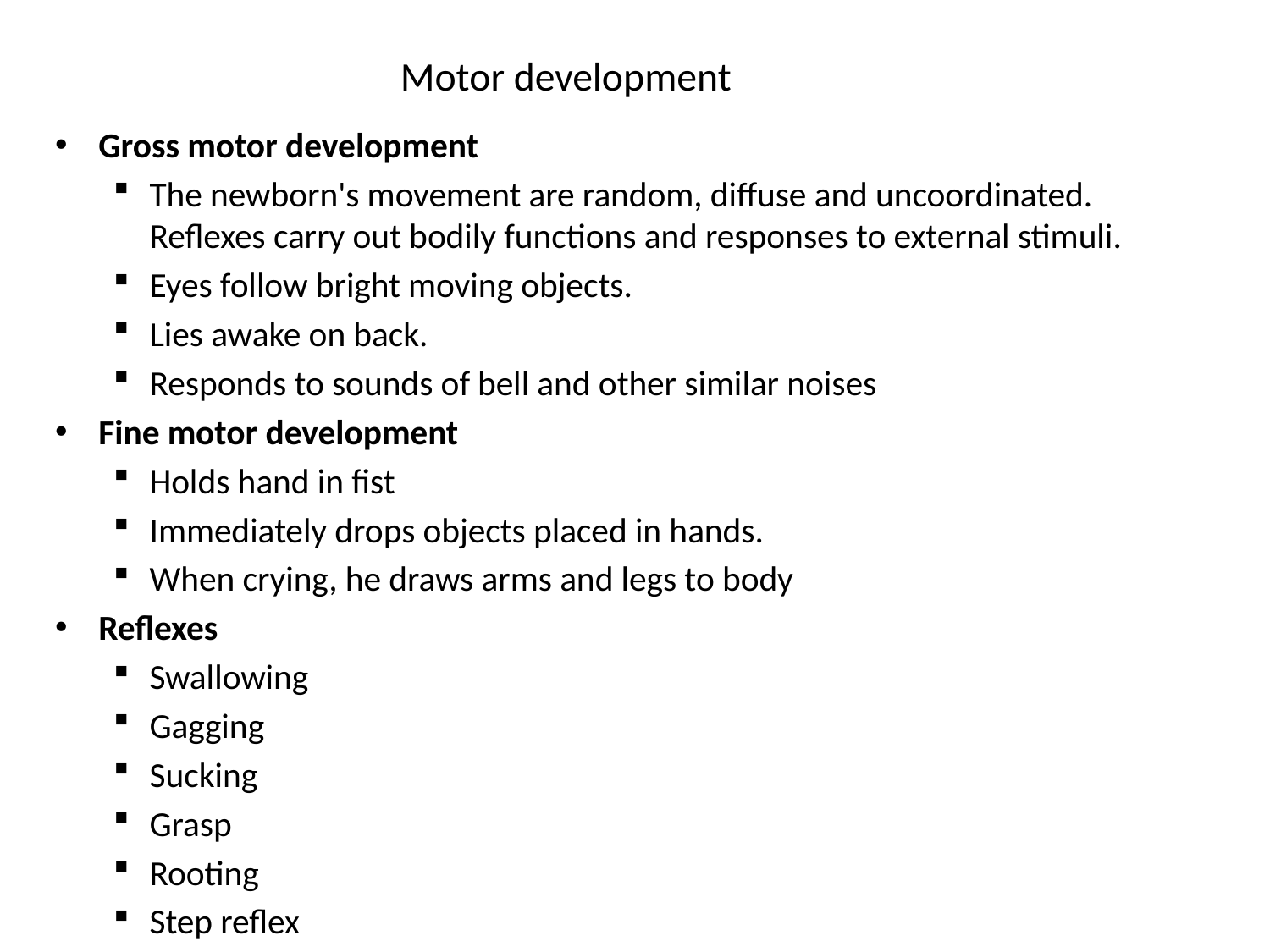

# Motor development
Gross motor development
The newborn's movement are random, diffuse and uncoordinated. Reflexes carry out bodily functions and responses to external stimuli.
Eyes follow bright moving objects.
Lies awake on back.
Responds to sounds of bell and other similar noises
Fine motor development
Holds hand in fist
Immediately drops objects placed in hands.
When crying, he draws arms and legs to body
Reflexes
Swallowing
Gagging
Sucking
Grasp
Rooting
Step reflex